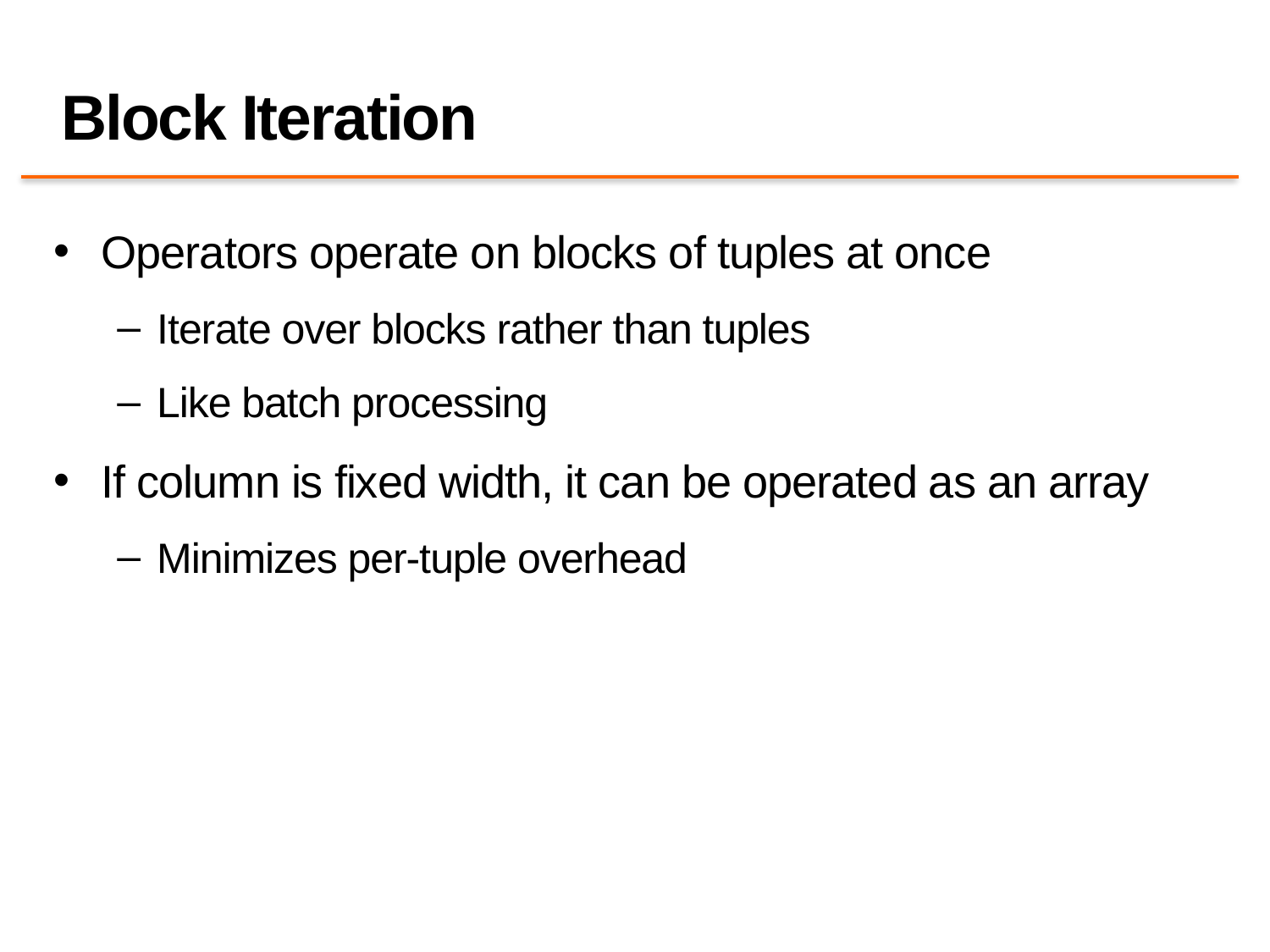

# Block Iteration
Operators operate on blocks of tuples at once
Iterate over blocks rather than tuples
Like batch processing
If column is fixed width, it can be operated as an array
Minimizes per-tuple overhead